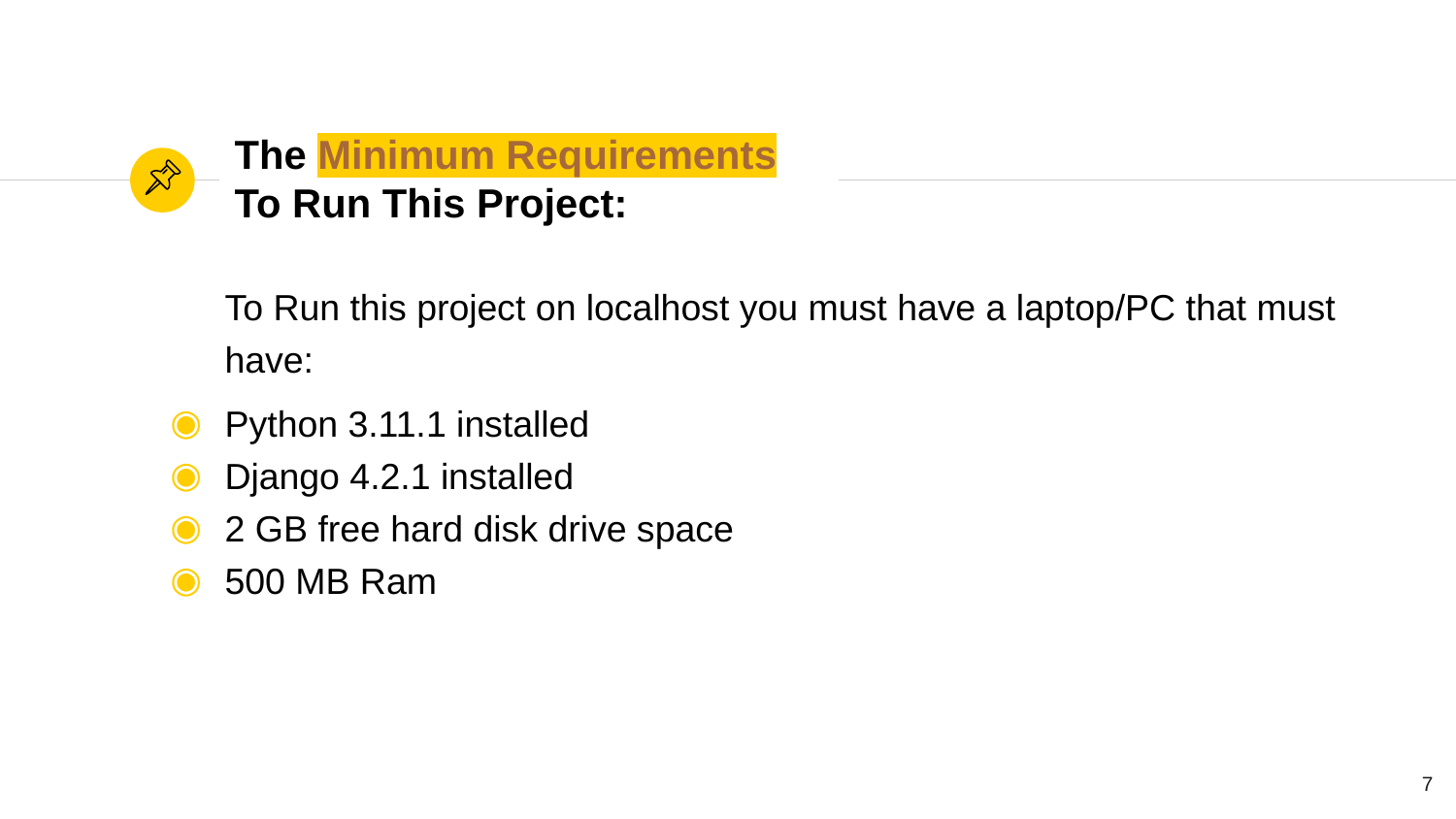

# The Minimum Requirements To Run This Project:

To Run this project on localhost you must have a laptop/PC that must have:
Python 3.11.1 installed
Django 4.2.1 installed
2 GB free hard disk drive space
500 MB Ram

7